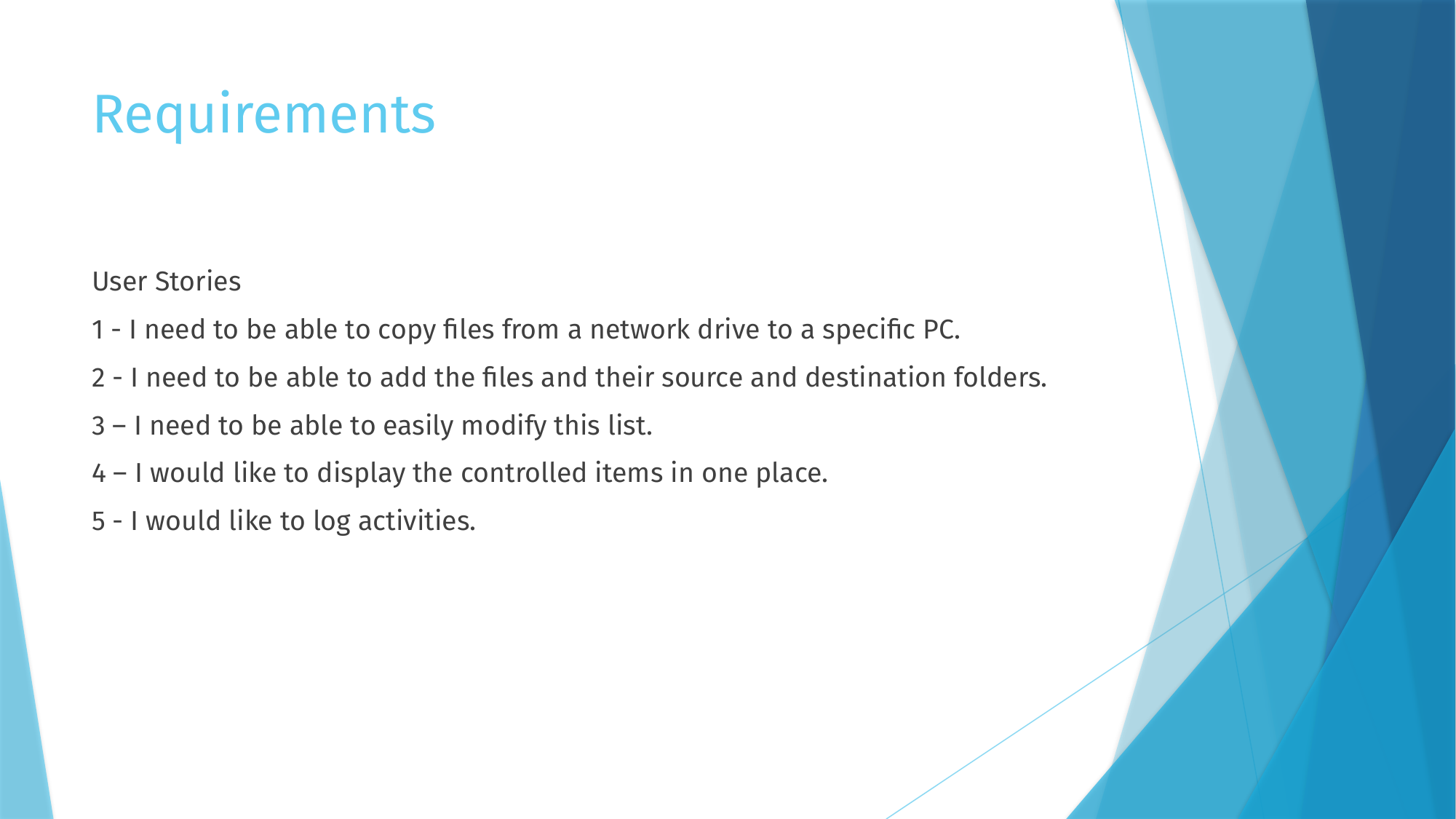

# Requirements
User Stories
1 - I need to be able to copy files from a network drive to a specific PC.
2 - I need to be able to add the files and their source and destination folders.
3 – I need to be able to easily modify this list.
4 – I would like to display the controlled items in one place.
5 - I would like to log activities.